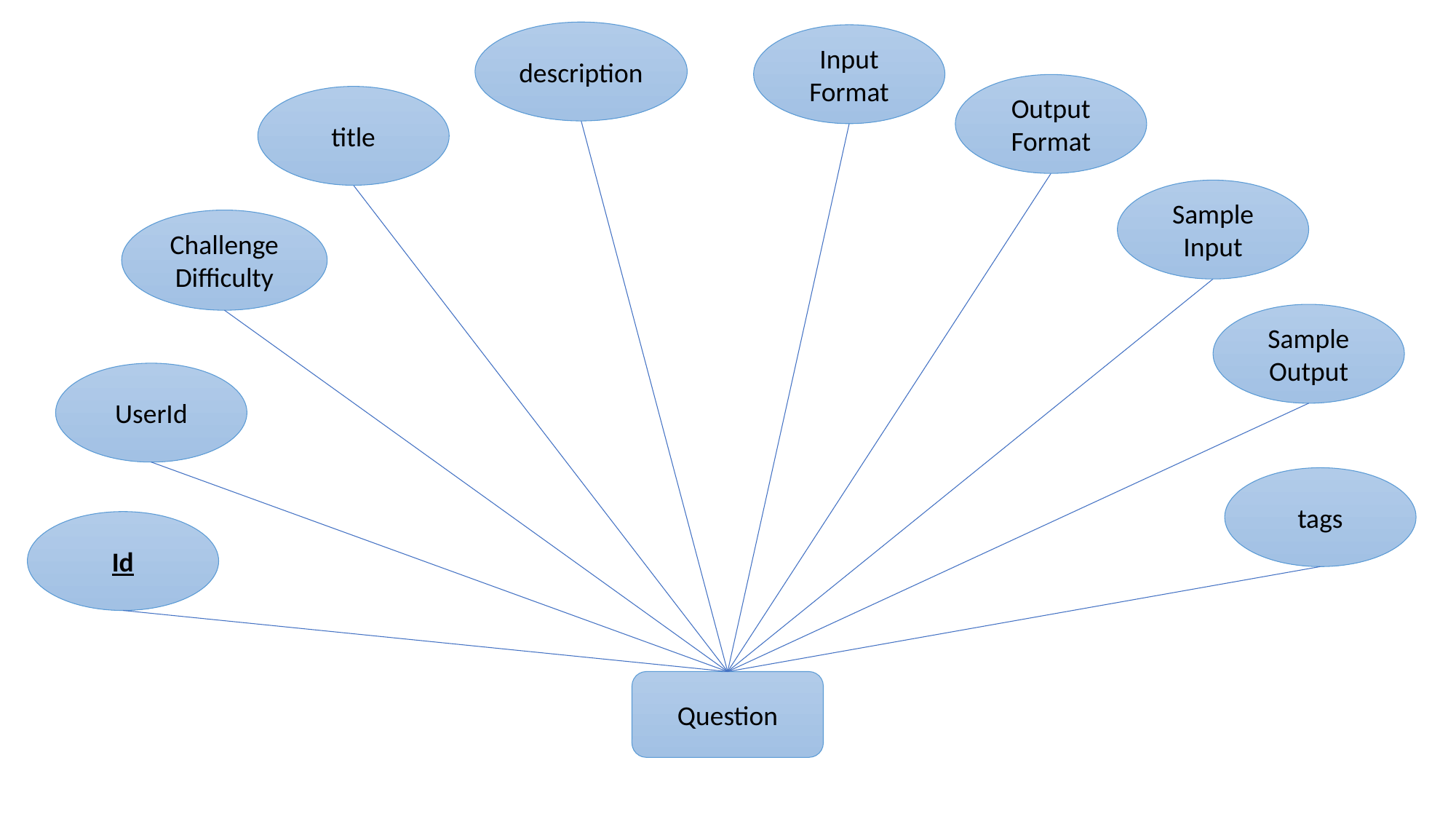

description
Input
Format
Output
Format
title
Sample
Input
Challenge
Difficulty
Sample
Output
UserId
tags
Id
Question